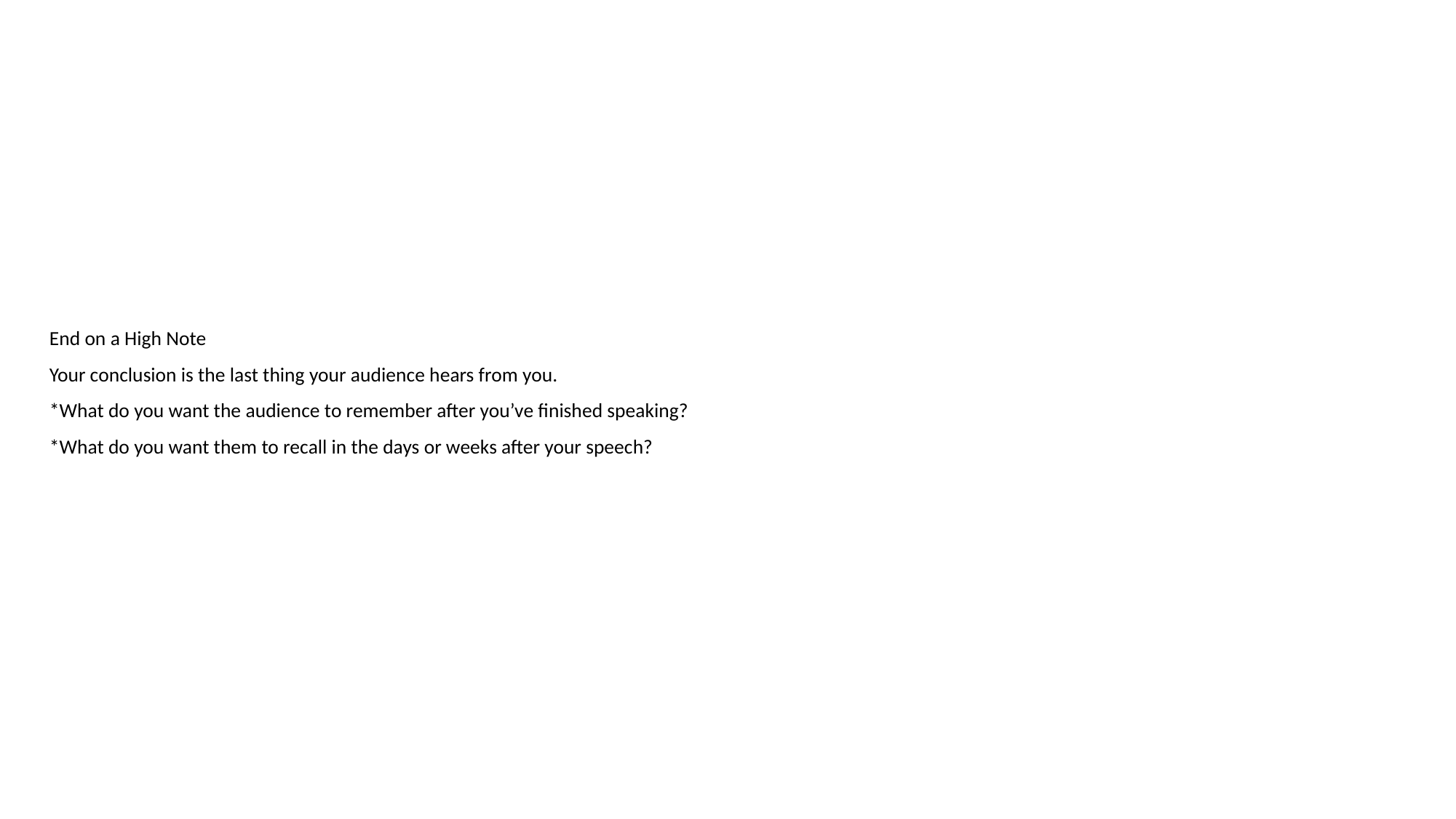

# End on a High Note Your conclusion is the last thing your audience hears from you.  *What do you want the audience to remember after you’ve finished speaking? *What do you want them to recall in the days or weeks after your speech?